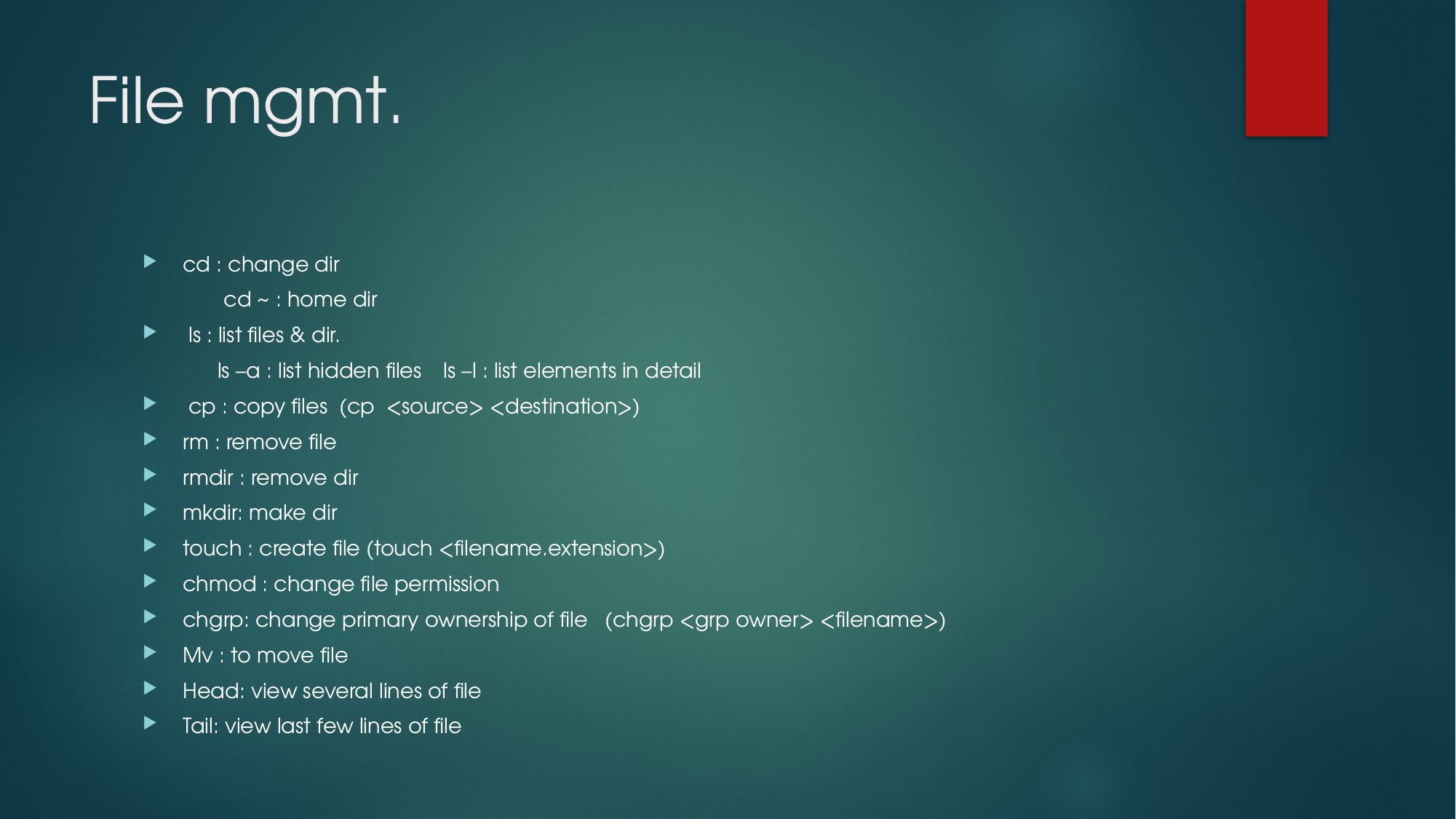

# File mgmt.
cd : change dir
 	 cd ~ : home dir
 ls : list files & dir.
	ls –a : list hidden files		ls –l : list elements in detail
 cp : copy files  (cp  <source> <destination>)
rm : remove file
rmdir : remove dir
mkdir: make dir
touch : create file (touch <filename.extension>)
chmod : change file permission
chgrp: change primary ownership of file   (chgrp <grp owner> <filename>)
Mv : to move file
Head: view several lines of file
Tail: view last few lines of file